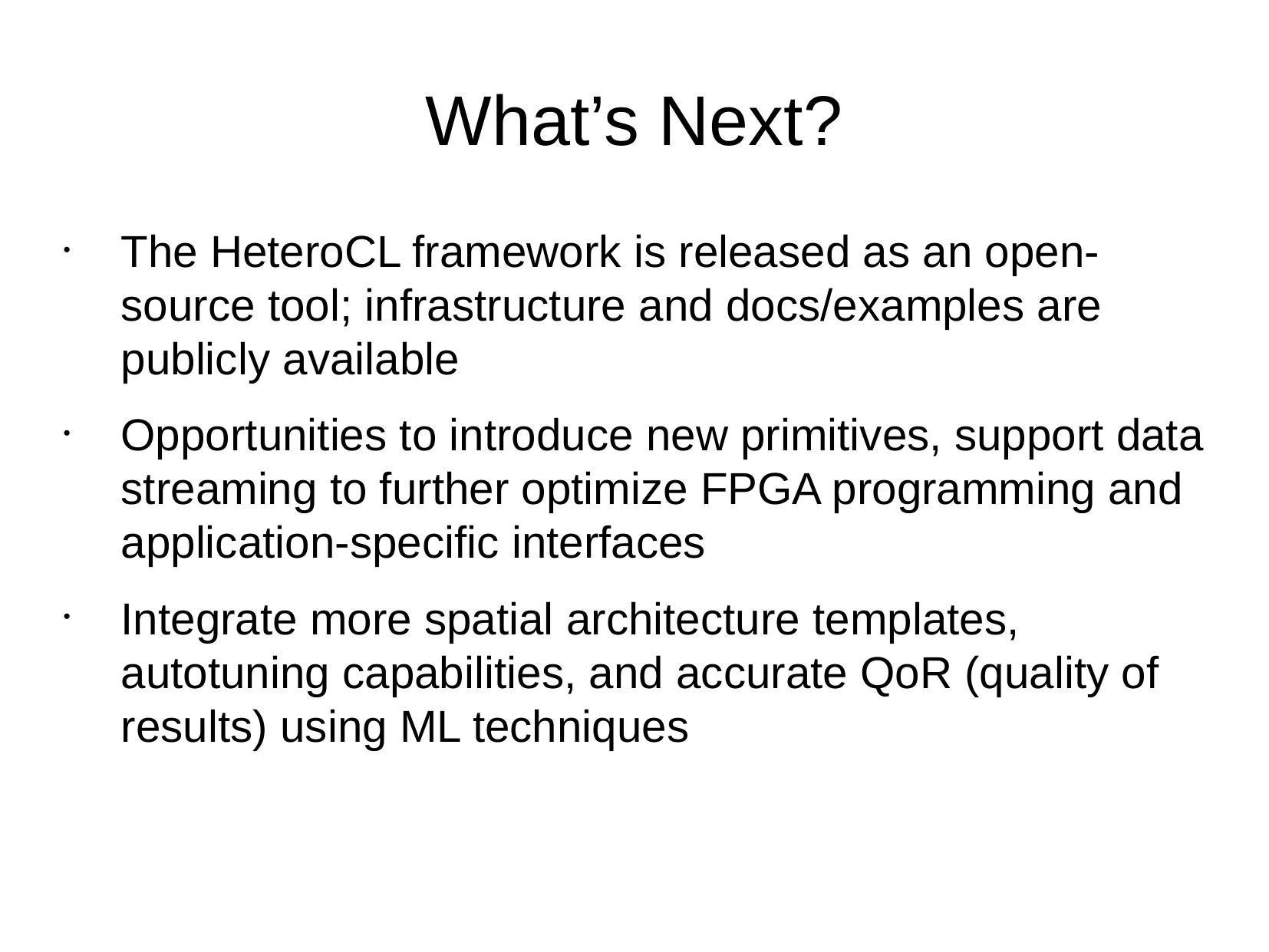

What’s Next?
The HeteroCL framework is released as an open-source tool; infrastructure and docs/examples are publicly available
Opportunities to introduce new primitives, support data streaming to further optimize FPGA programming and application-specific interfaces
Integrate more spatial architecture templates, autotuning capabilities, and accurate QoR (quality of results) using ML techniques